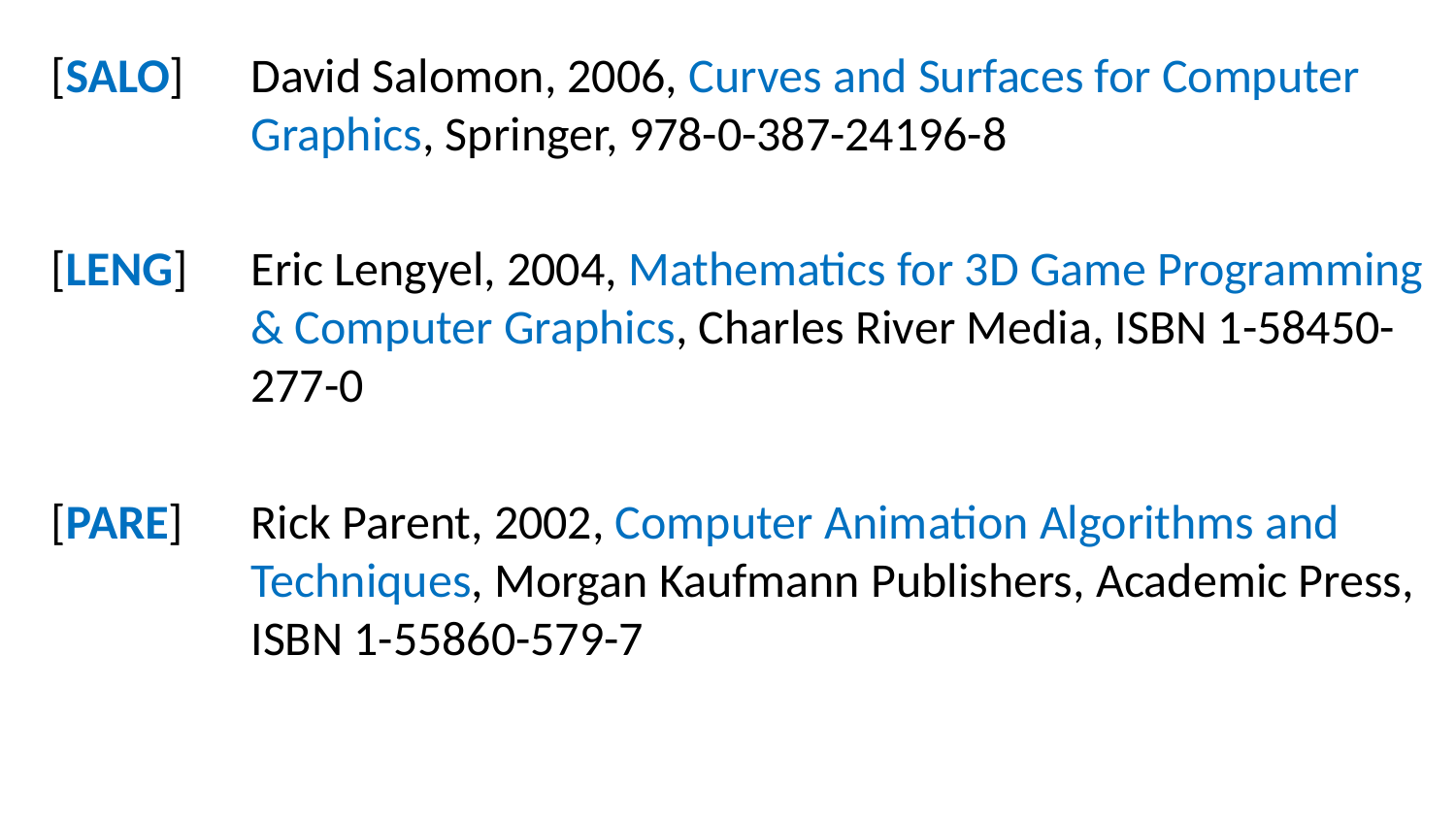

[SALO]	David Salomon, 2006, Curves and Surfaces for Computer Graphics, Springer, 978-0-387-24196-8

[LENG]	Eric Lengyel, 2004, Mathematics for 3D Game Programming & Computer Graphics, Charles River Media, ISBN 1-58450-277-0

[PARE]	Rick Parent, 2002, Computer Animation Algorithms and Techniques, Morgan Kaufmann Publishers, Academic Press, ISBN 1-55860-579-7